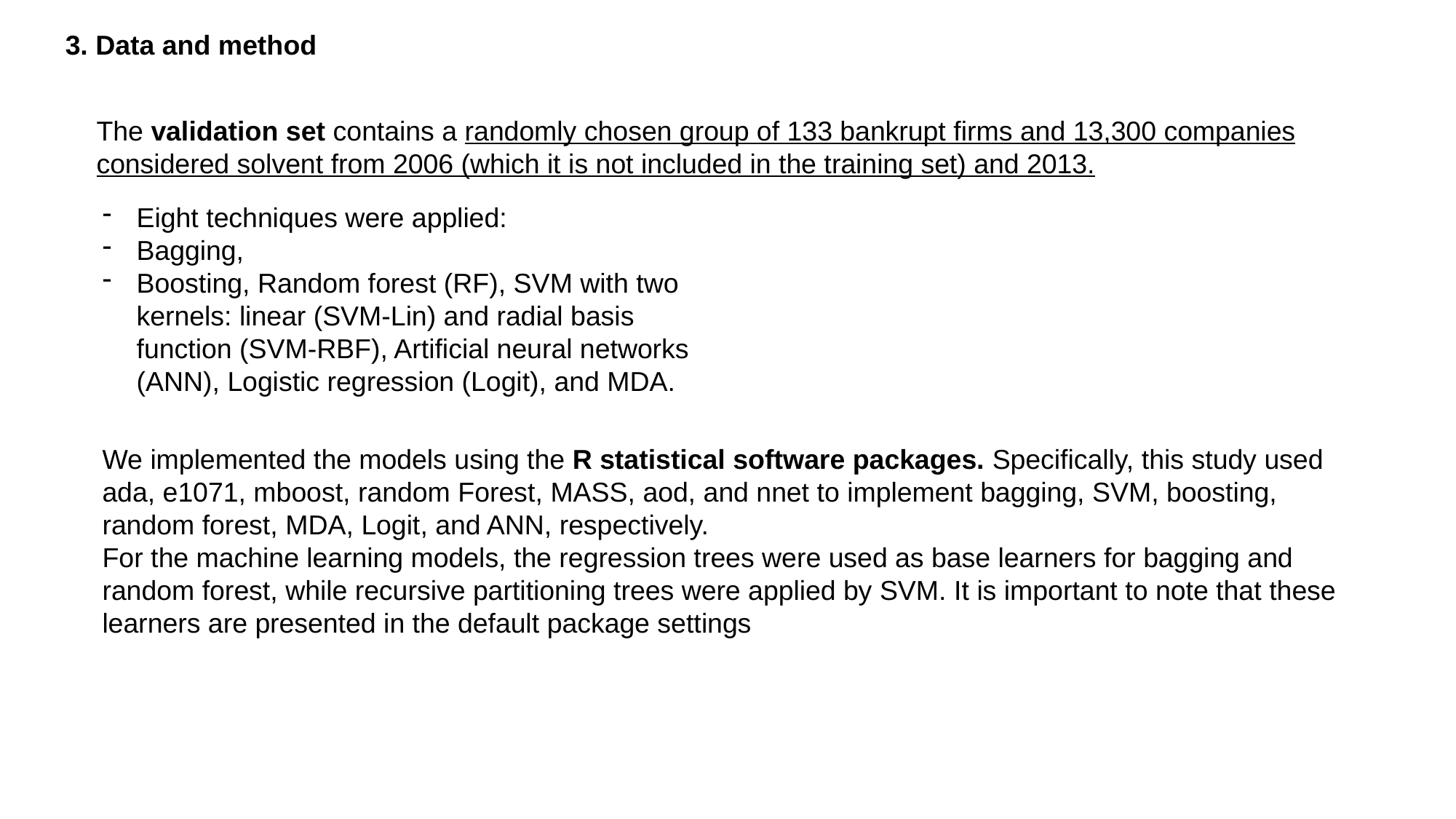

3. Data and method
The validation set contains a randomly chosen group of 133 bankrupt firms and 13,300 companies considered solvent from 2006 (which it is not included in the training set) and 2013.
Eight techniques were applied:
Bagging,
Boosting, Random forest (RF), SVM with two kernels: linear (SVM-Lin) and radial basis function (SVM-RBF), Artificial neural networks (ANN), Logistic regression (Logit), and MDA.
We implemented the models using the R statistical software packages. Specifically, this study used ada, e1071, mboost, random Forest, MASS, aod, and nnet to implement bagging, SVM, boosting, random forest, MDA, Logit, and ANN, respectively.
For the machine learning models, the regression trees were used as base learners for bagging and random forest, while recursive partitioning trees were applied by SVM. It is important to note that these learners are presented in the default package settings